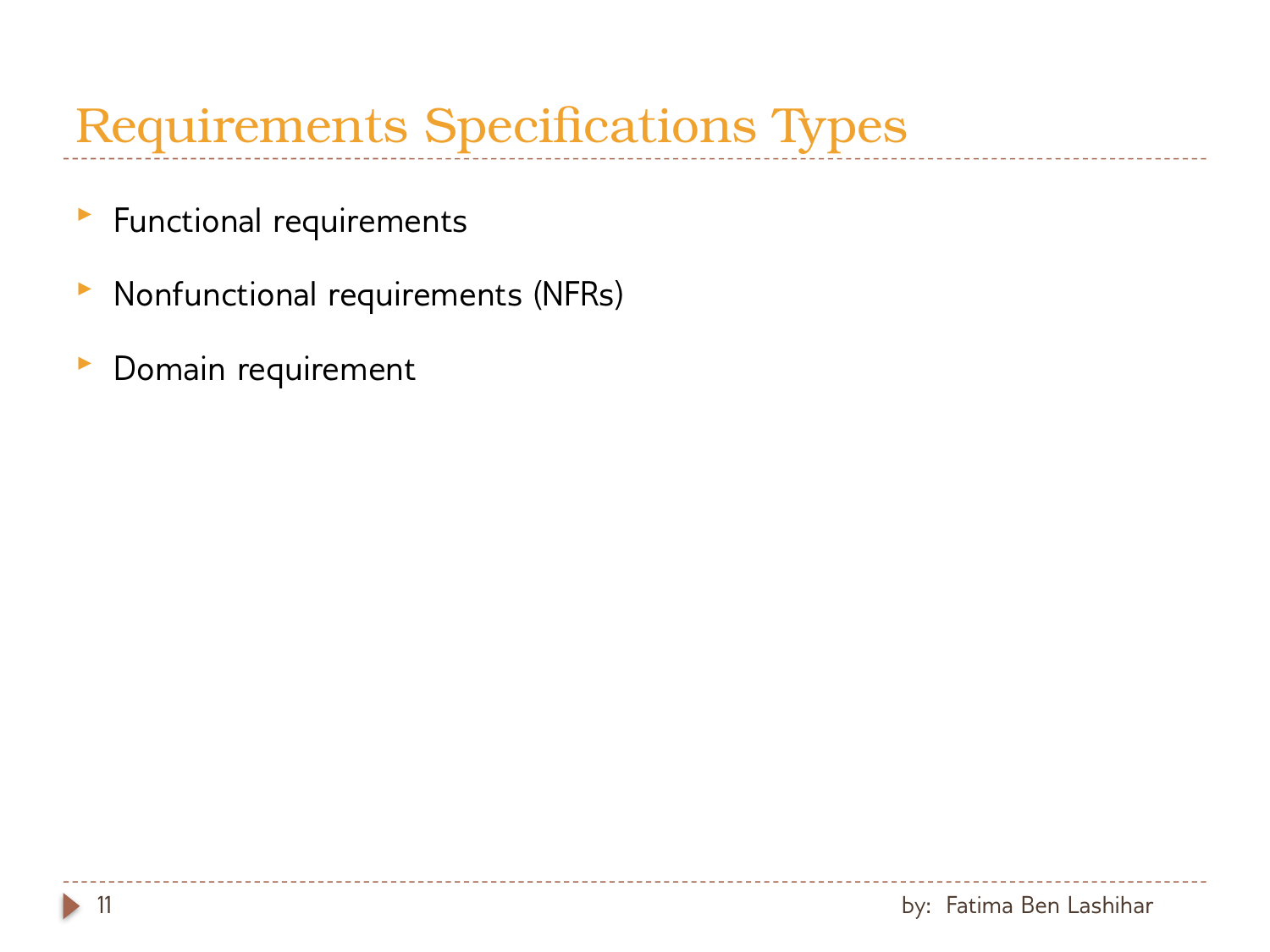

# Requirements Specifications Types
Functional requirements
Nonfunctional requirements (NFRs)
Domain requirement
11
by:  Fatima Ben Lashihar